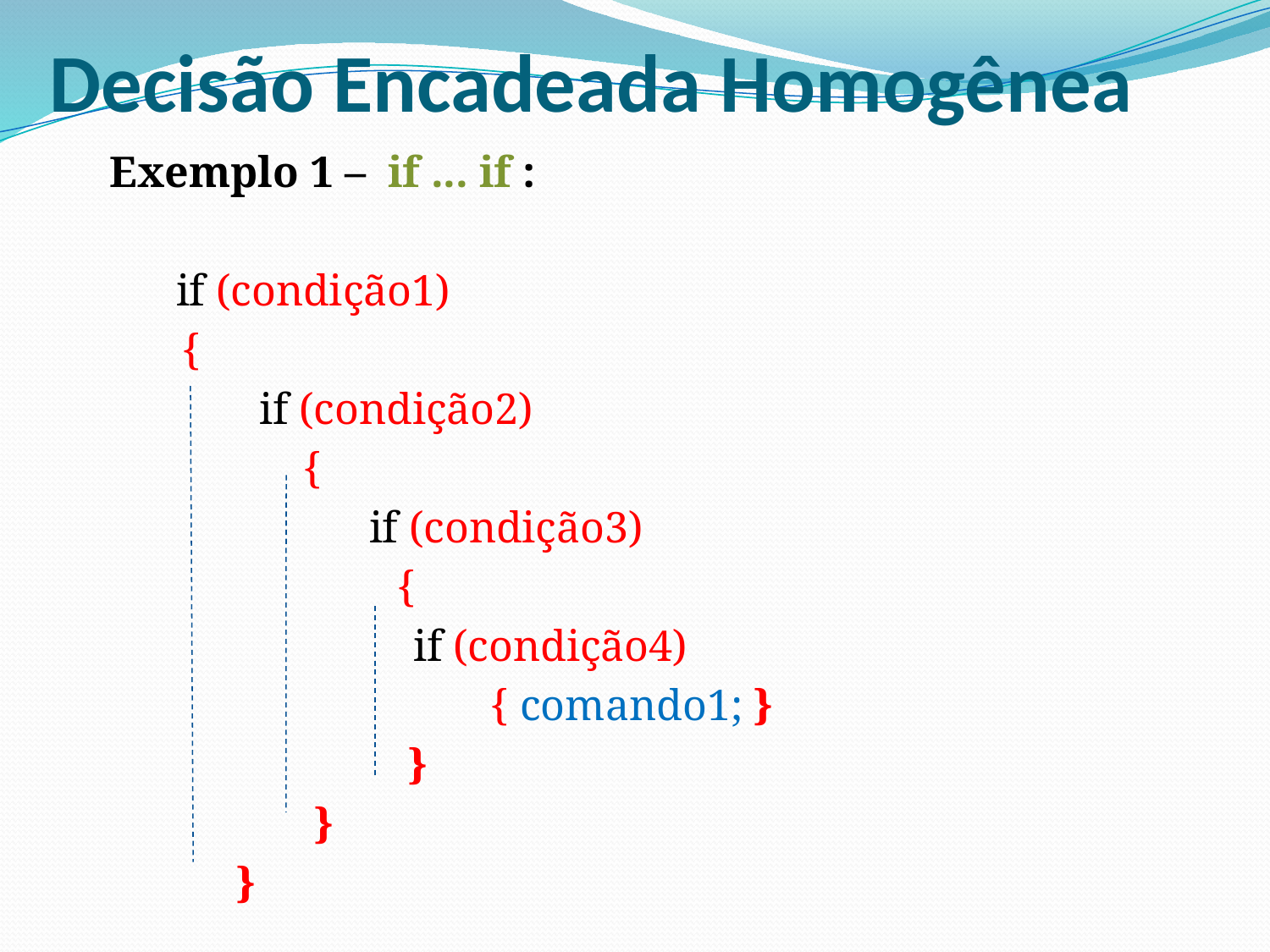

# Decisão Encadeada Homogênea
	Exemplo 1 –  if ... if :

	      if (condição1)
          {
                 if (condição2)
 		      {
		            if (condição3)
     		   {
                               if (condição4)
				{ comando1; }
			    }
		       }
		}